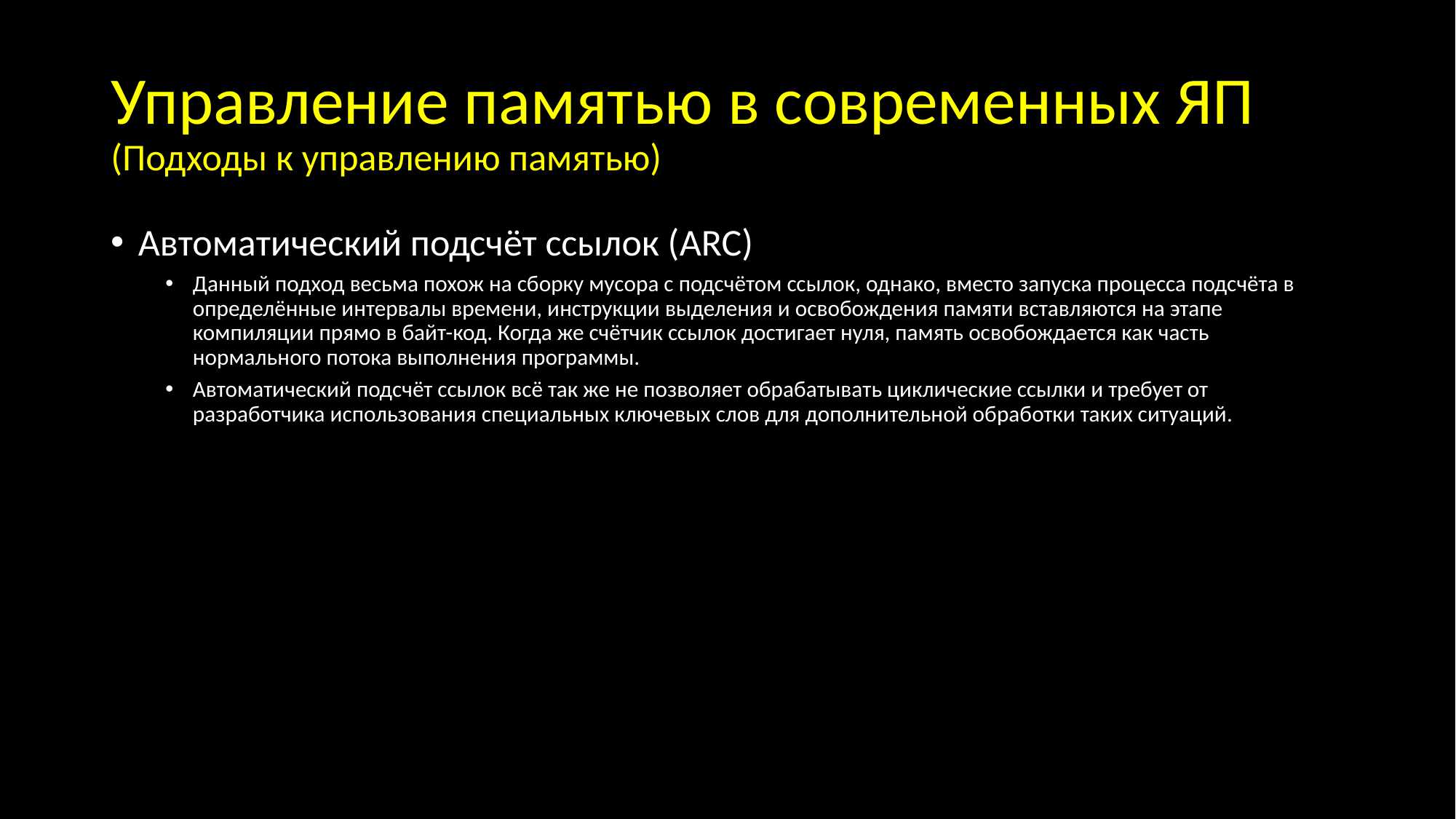

# Управление памятью в современных ЯП (Подходы к управлению памятью)
Автоматический подсчёт ссылок (ARC)
Данный подход весьма похож на сборку мусора с подсчётом ссылок, однако, вместо запуска процесса подсчёта в определённые интервалы времени, инструкции выделения и освобождения памяти вставляются на этапе компиляции прямо в байт-код. Когда же счётчик ссылок достигает нуля, память освобождается как часть нормального потока выполнения программы.
Автоматический подсчёт ссылок всё так же не позволяет обрабатывать циклические ссылки и требует от разработчика использования специальных ключевых слов для дополнительной обработки таких ситуаций.